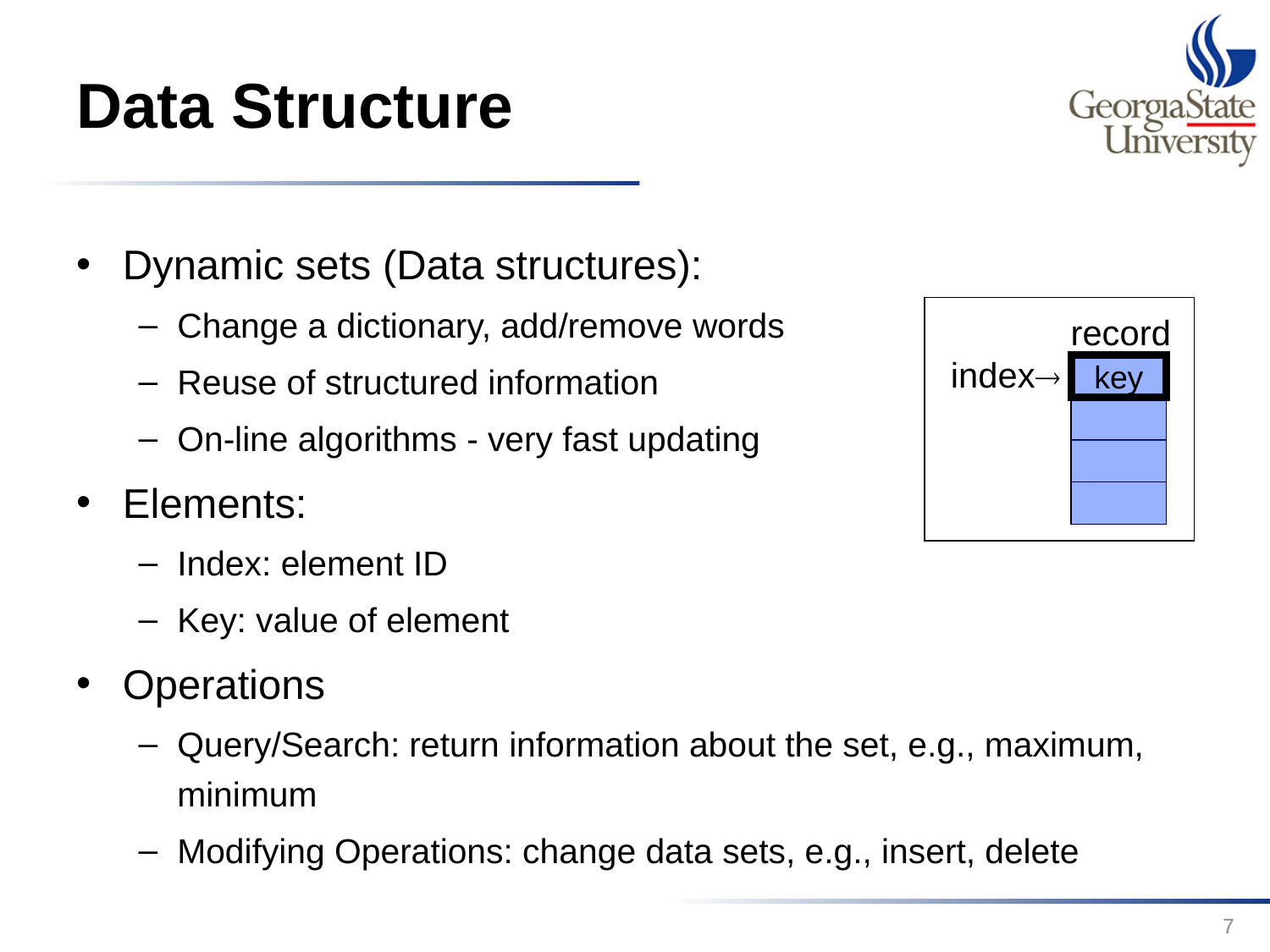

# Data Structure
Dynamic sets (Data structures):
Change a dictionary, add/remove words
Reuse of structured information
On-line algorithms - very fast updating
Elements:
Index: element ID
Key: value of element
Operations
Query/Search: return information about the set, e.g., maximum, minimum
Modifying Operations: change data sets, e.g., insert, delete

record
index→
key

7